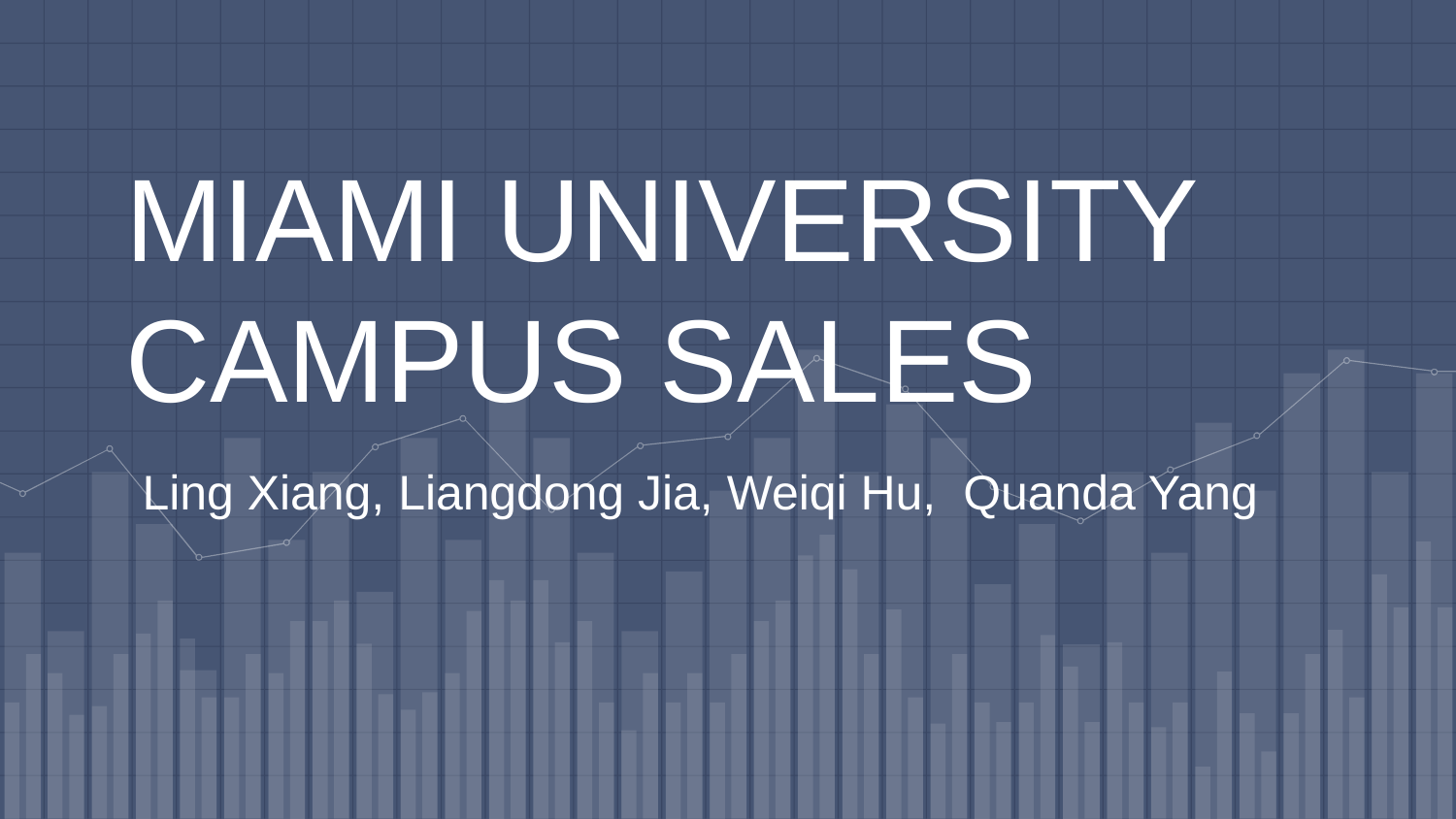

# MIAMI UNIVERSITY
CAMPUS SALES
Ling Xiang, Liangdong Jia, Weiqi Hu,  Quanda Yang